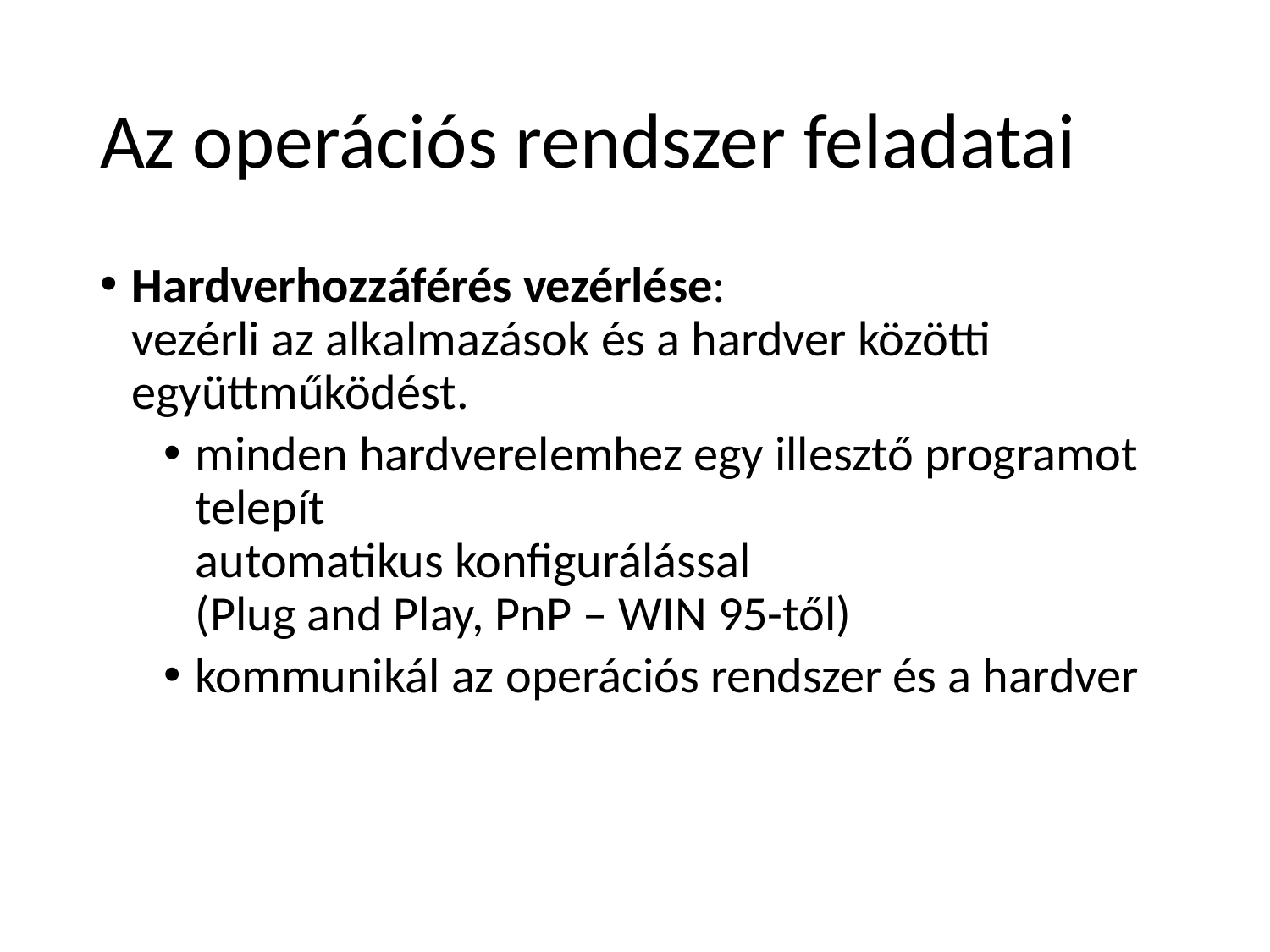

# Az operációs rendszer feladatai
Hardverhozzáférés vezérlése:
vezérli az alkalmazások és a hardver közötti együttműködést.
minden hardverelemhez egy illesztő programot telepít
automatikus konfigurálással
(Plug and Play, PnP – WIN 95-től)
kommunikál az operációs rendszer és a hardver